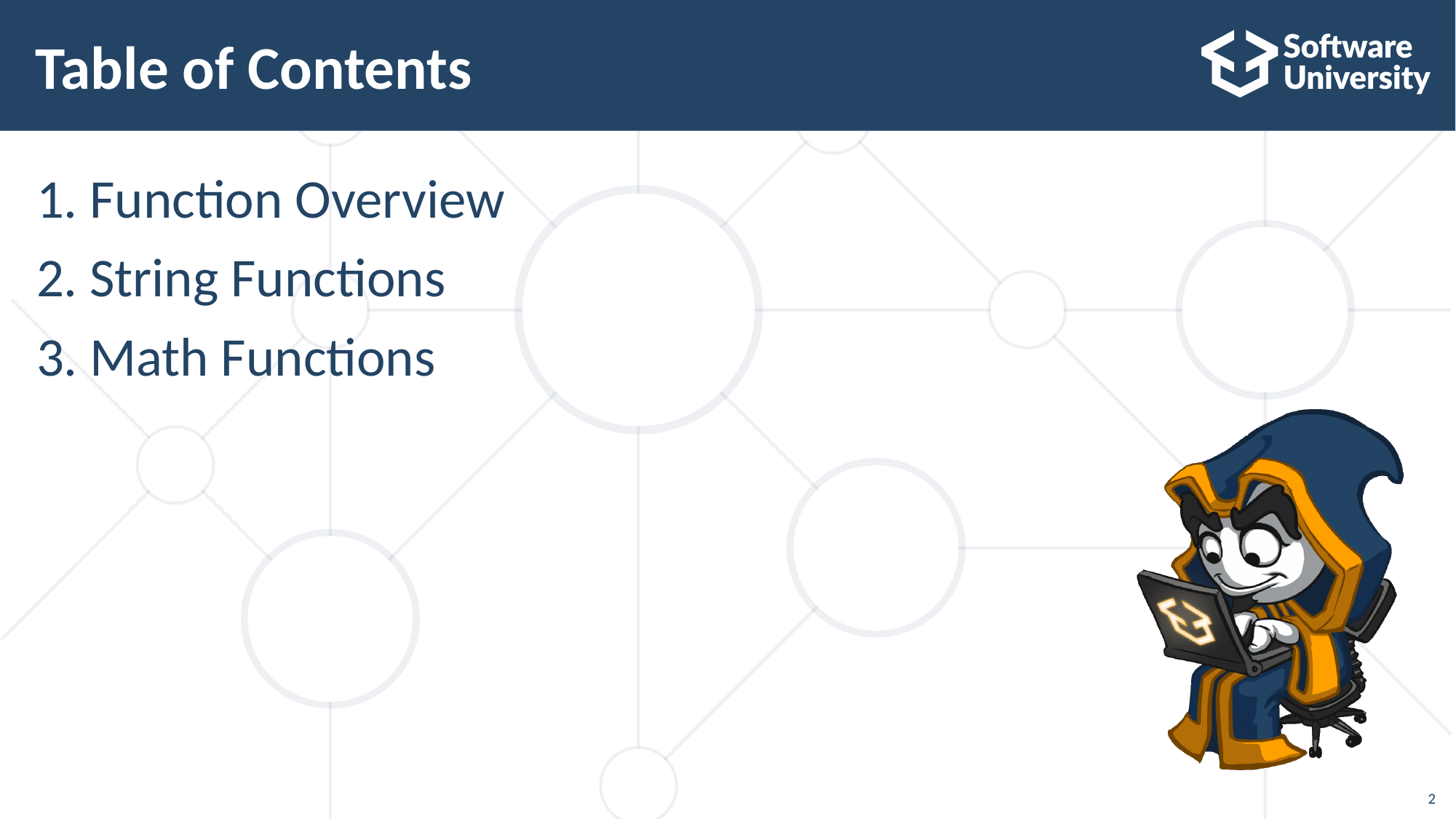

# Table of Contents
Function Overview
String Functions
Math Functions
2